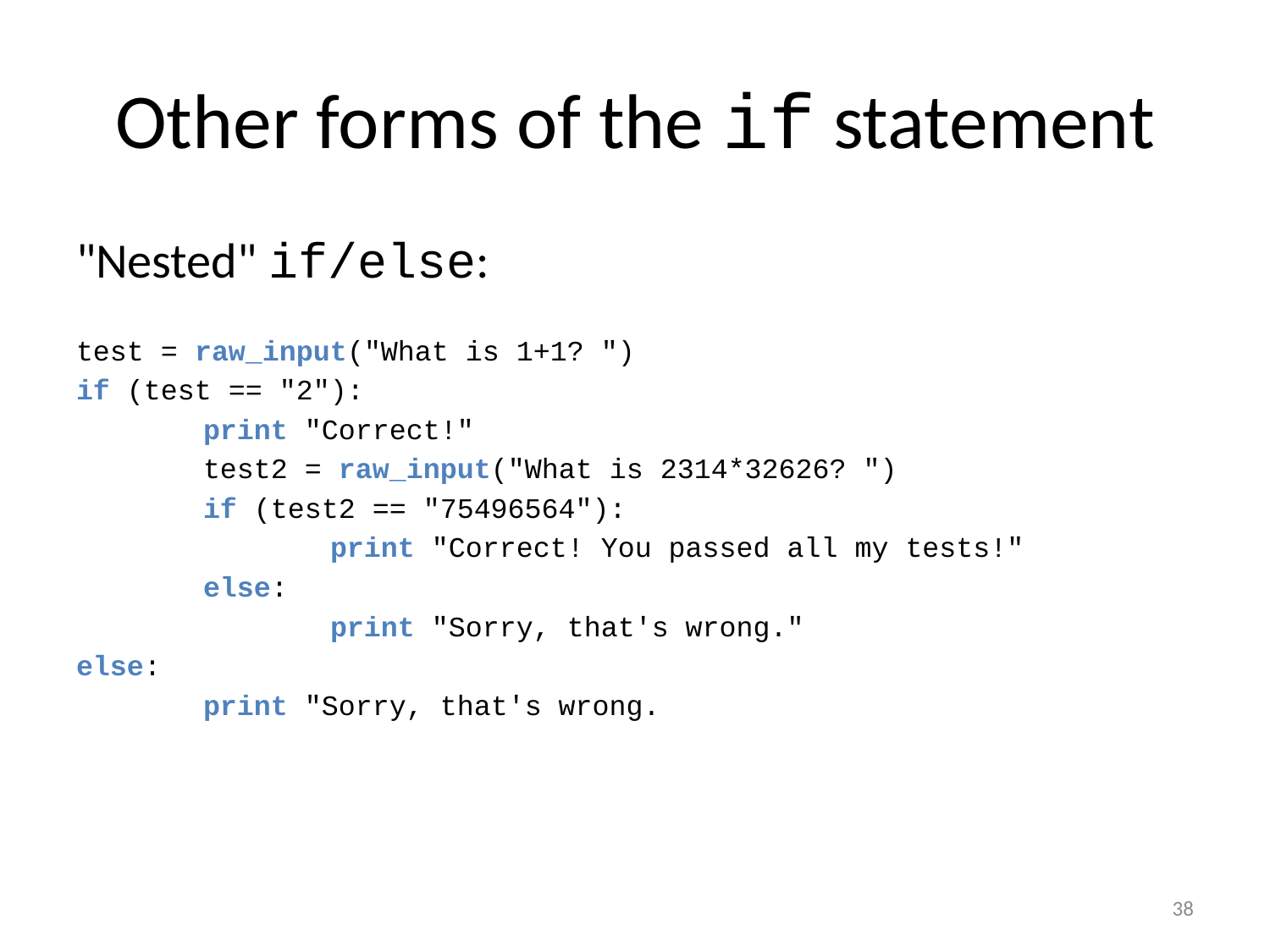

# Other forms of the if statement
"Nested" if/else:

test = raw_input("What is 1+1? ")
if (test == "2"):
	print "Correct!"
	test2 = raw_input("What is 2314*32626? ")
	if (test2 == "75496564"):
		print "Correct! You passed all my tests!"
	else:
		print "Sorry, that's wrong."
else:
	print "Sorry, that's wrong.

38